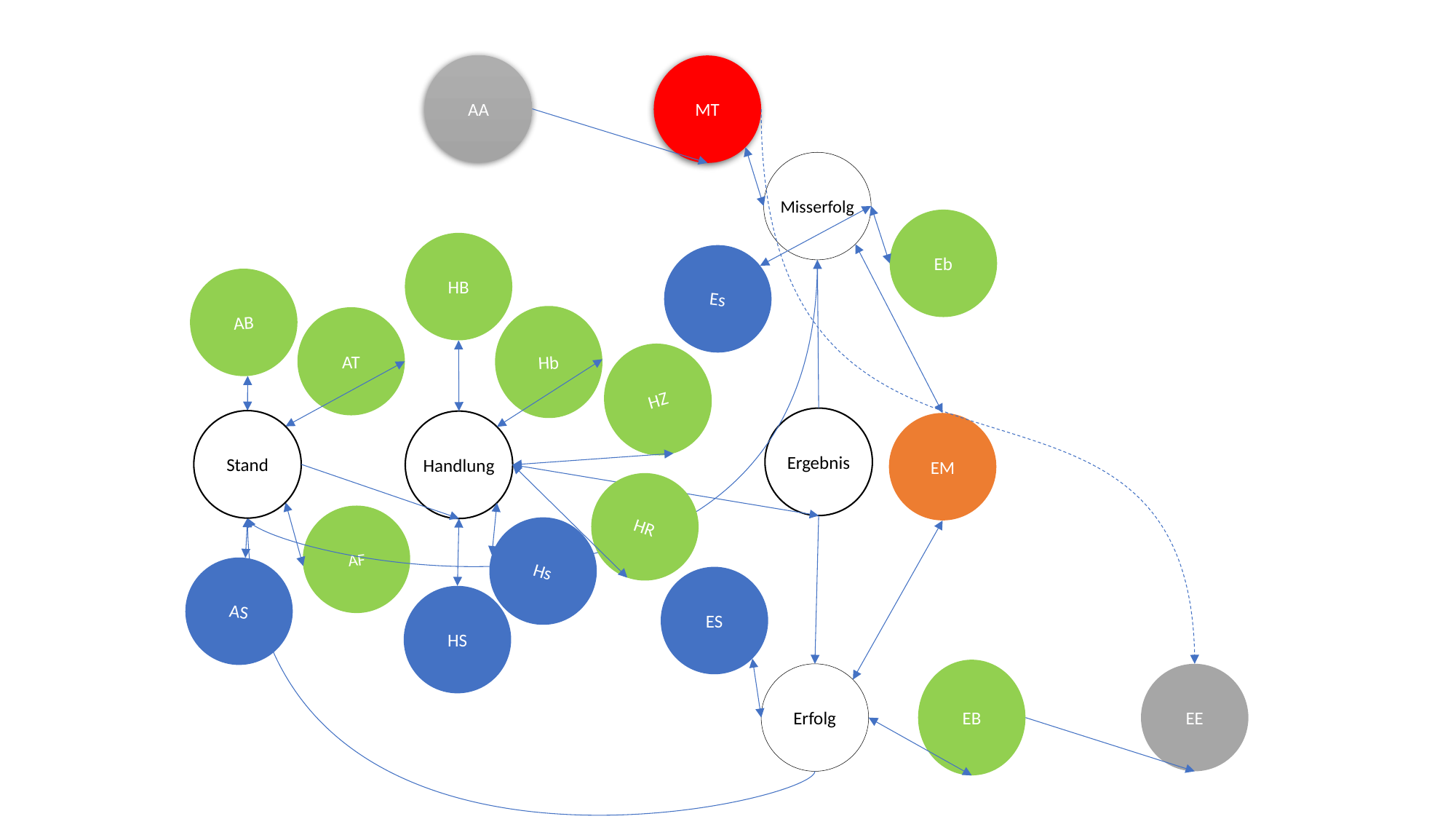

AA
MT
Misserfolg
Eb
HB
Es
AB
Hb
AT
HZ
Ergebnis
Stand
Handlung
EM
HR
AF
Hs
AS
ES
HS
EB
EE
Erfolg